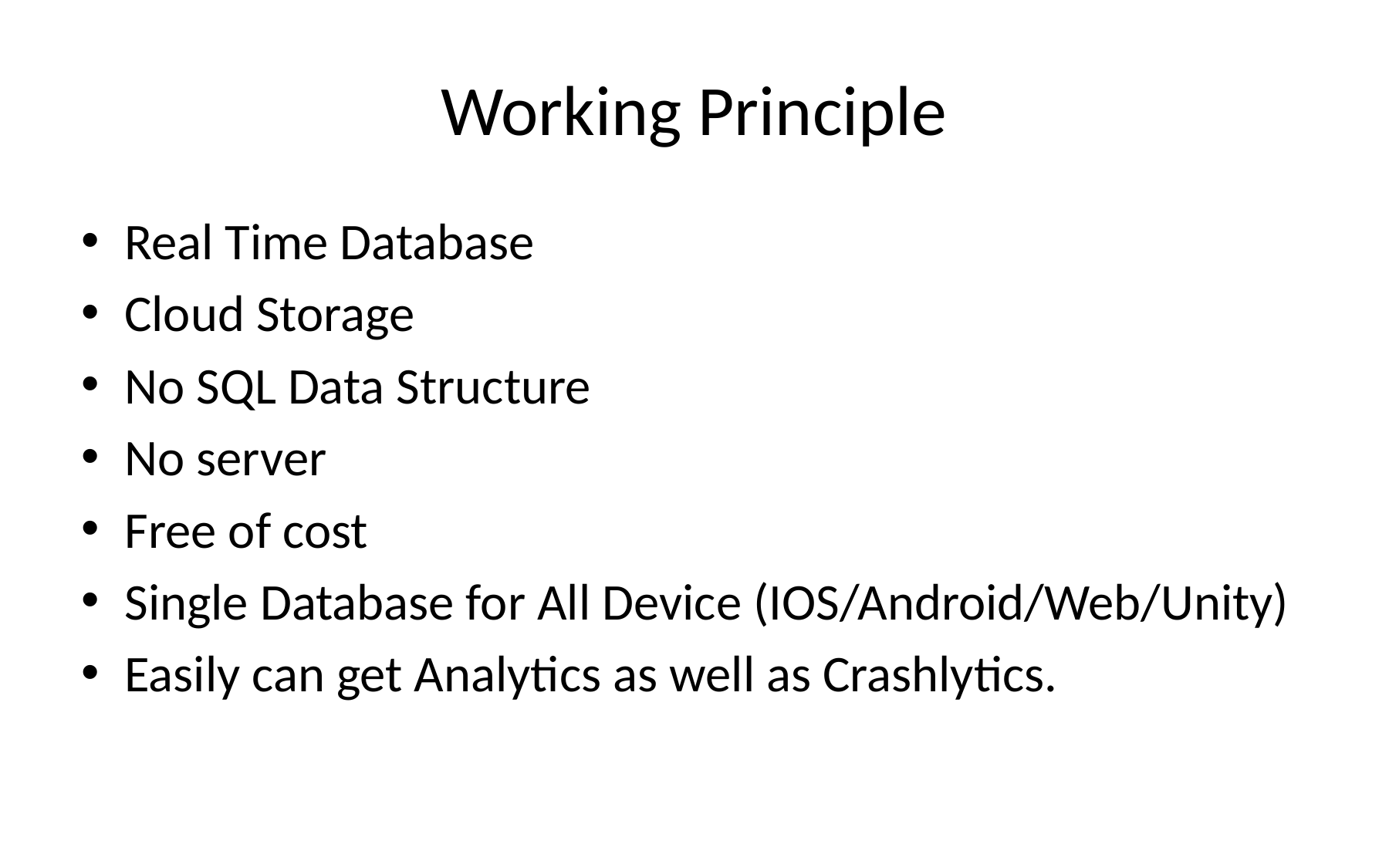

# Working Principle
Real Time Database
Cloud Storage
No SQL Data Structure
No server
Free of cost
Single Database for All Device (IOS/Android/Web/Unity)
Easily can get Analytics as well as Crashlytics.